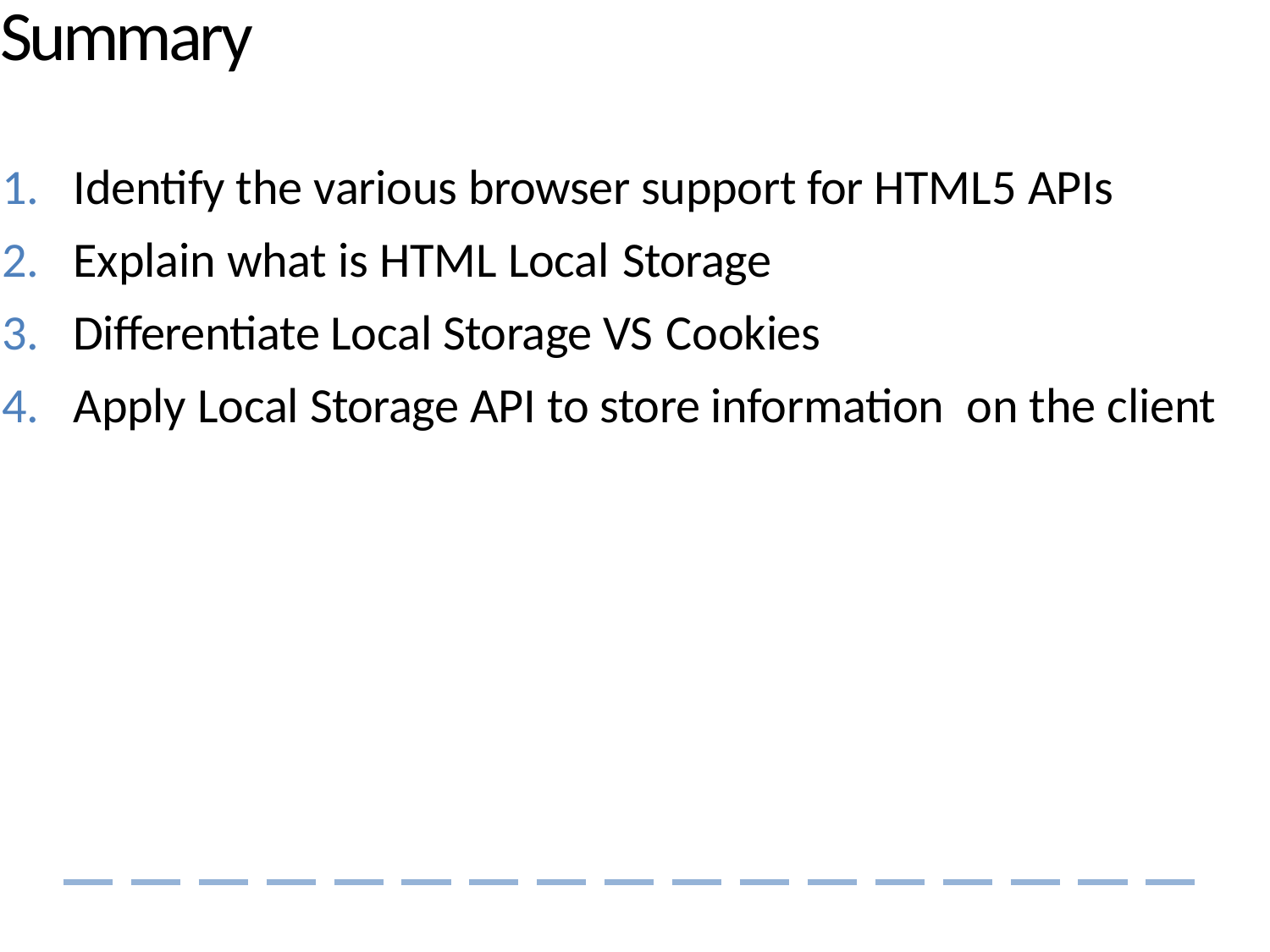

# Summary
Identify the various browser support for HTML5 APIs
Explain what is HTML Local Storage
Differentiate Local Storage VS Cookies
Apply Local Storage API to store information  on the client